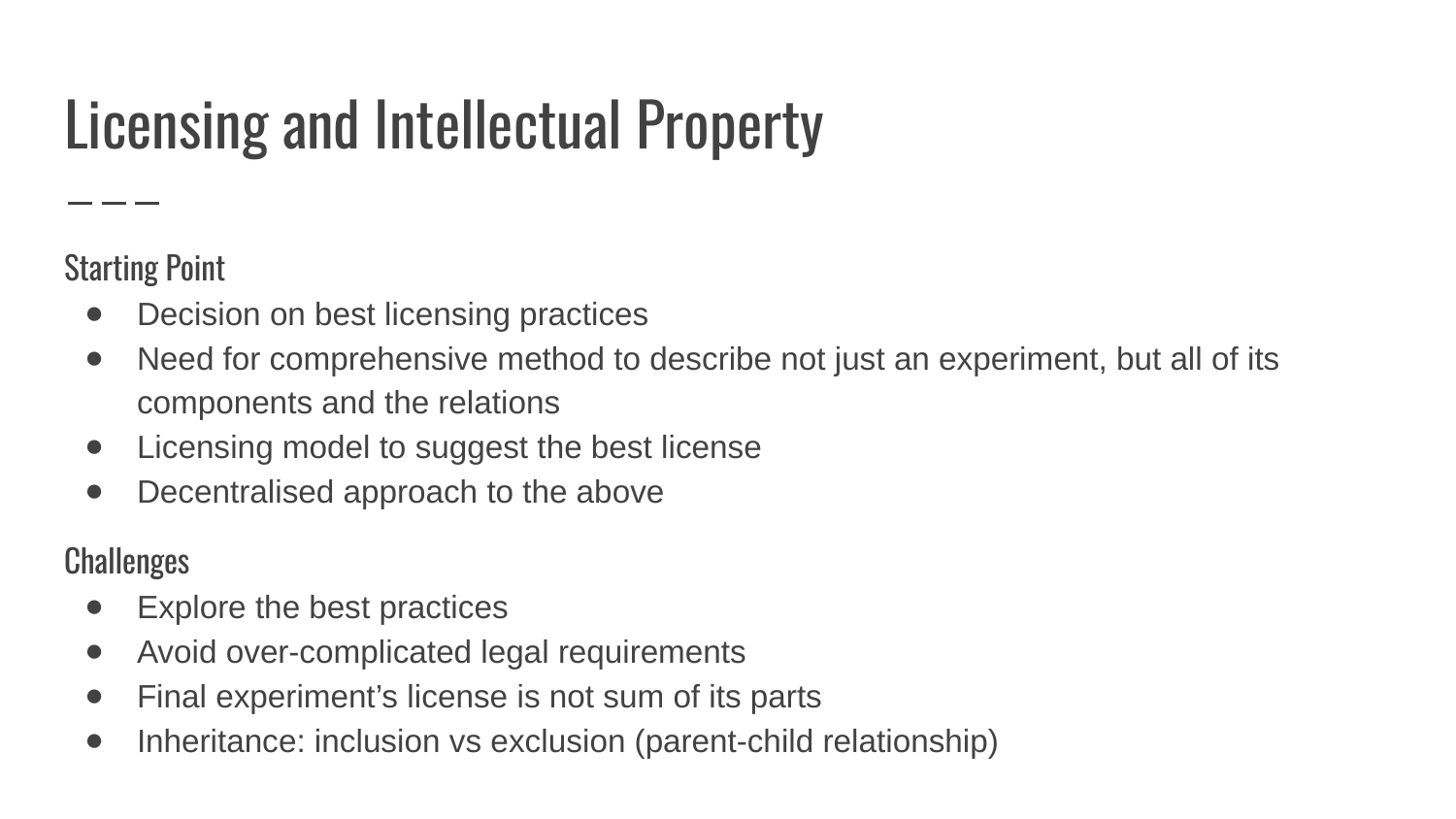

# Licensing and Intellectual Property
Starting Point
Decision on best licensing practices
Need for comprehensive method to describe not just an experiment, but all of its components and the relations
Licensing model to suggest the best license
Decentralised approach to the above
Challenges
Explore the best practices
Avoid over-complicated legal requirements
Final experiment’s license is not sum of its parts
Inheritance: inclusion vs exclusion (parent-child relationship)